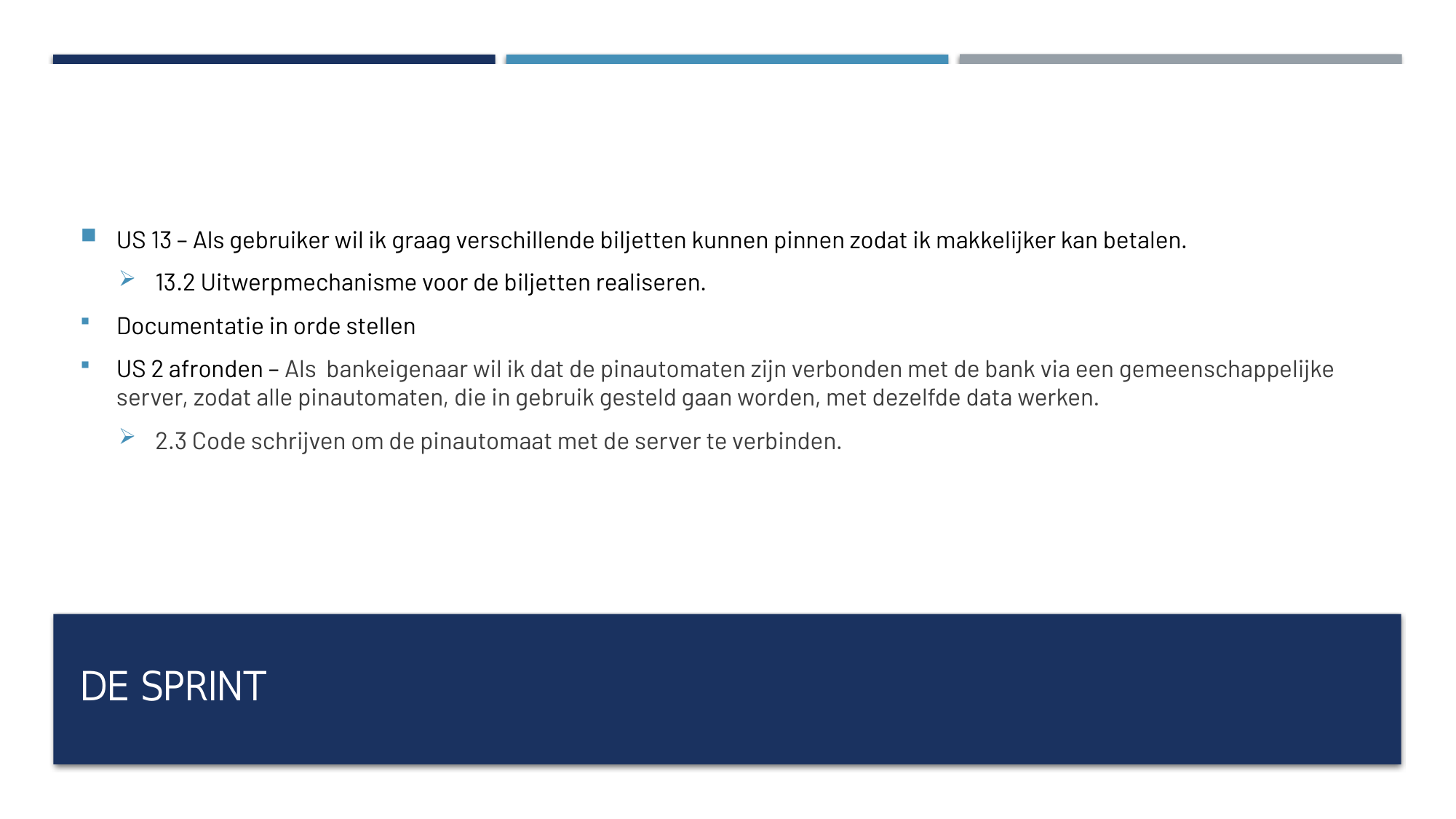

US 13 – Als gebruiker wil ik graag verschillende biljetten kunnen pinnen zodat ik makkelijker kan betalen.
13.2 Uitwerpmechanisme voor de biljetten realiseren.
Documentatie in orde stellen
US 2 afronden – Als  bankeigenaar wil ik dat de pinautomaten zijn verbonden met de bank via een gemeenschappelijke server, zodat alle pinautomaten, die in gebruik gesteld gaan worden, met dezelfde data werken.
2.3 Code schrijven om de pinautomaat met de server te verbinden.

# De sprint